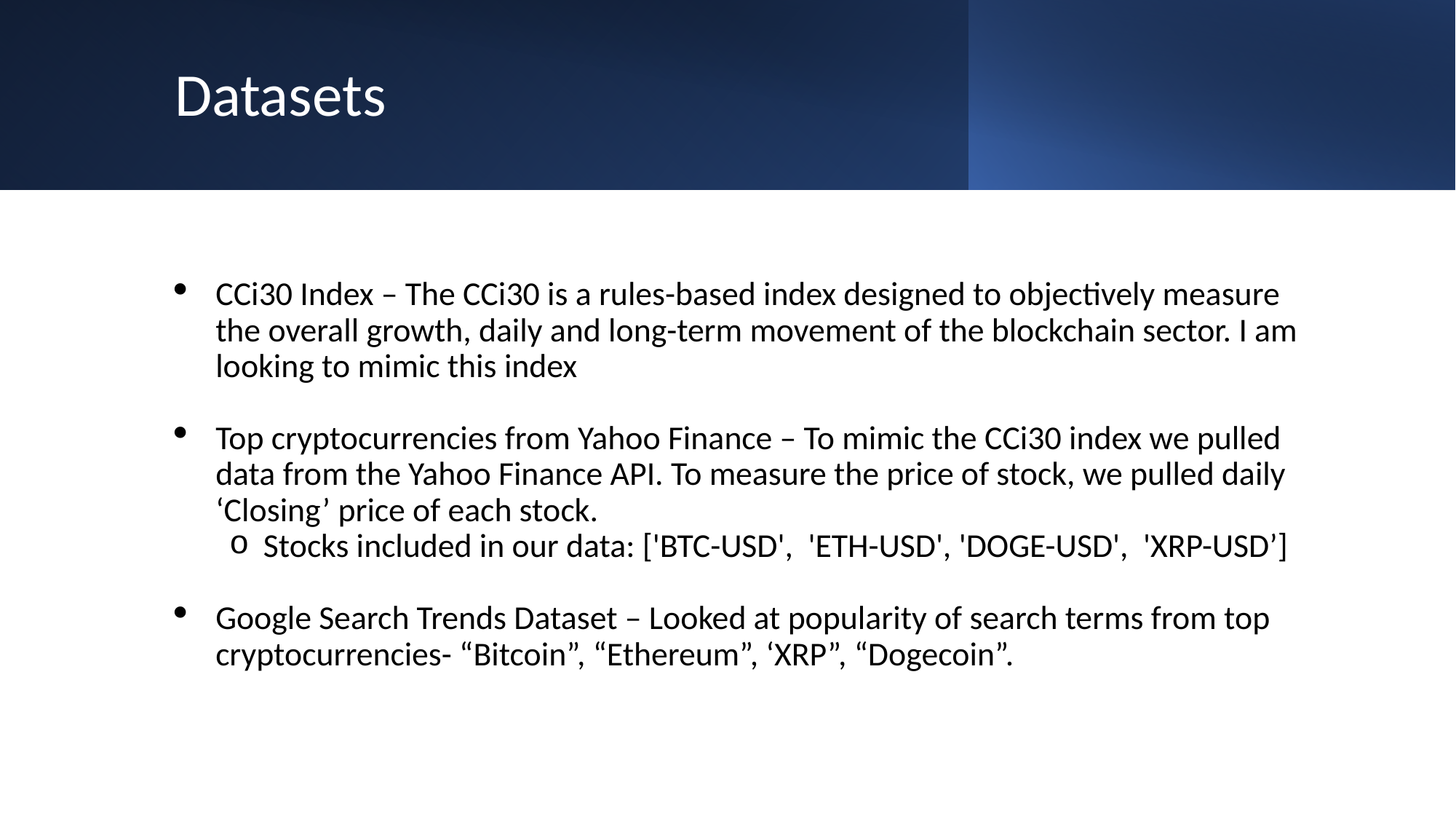

# Datasets
CCi30 Index – The CCi30 is a rules-based index designed to objectively measure the overall growth, daily and long-term movement of the blockchain sector. I am looking to mimic this index

Top cryptocurrencies from Yahoo Finance – To mimic the CCi30 index we pulled data from the Yahoo Finance API. To measure the price of stock, we pulled daily ‘Closing’ price of each stock.
Stocks included in our data: ['BTC-USD',  'ETH-USD', 'DOGE-USD',  'XRP-USD’]

Google Search Trends Dataset – Looked at popularity of search terms from top cryptocurrencies- “Bitcoin”, “Ethereum”, ‘XRP”, “Dogecoin”.